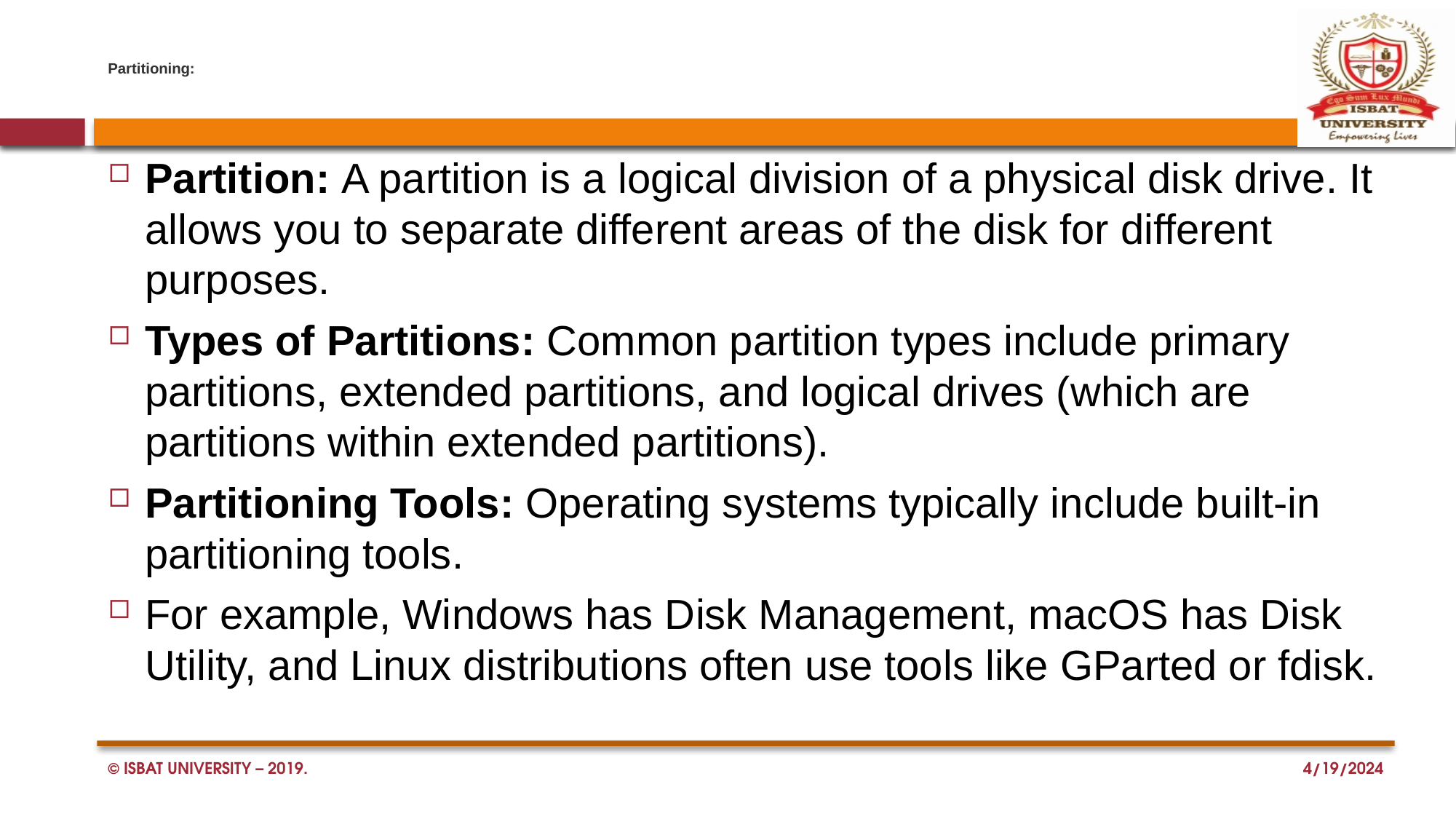

# Partitioning:
Partition: A partition is a logical division of a physical disk drive. It allows you to separate different areas of the disk for different purposes.
Types of Partitions: Common partition types include primary partitions, extended partitions, and logical drives (which are partitions within extended partitions).
Partitioning Tools: Operating systems typically include built-in partitioning tools.
For example, Windows has Disk Management, macOS has Disk Utility, and Linux distributions often use tools like GParted or fdisk.